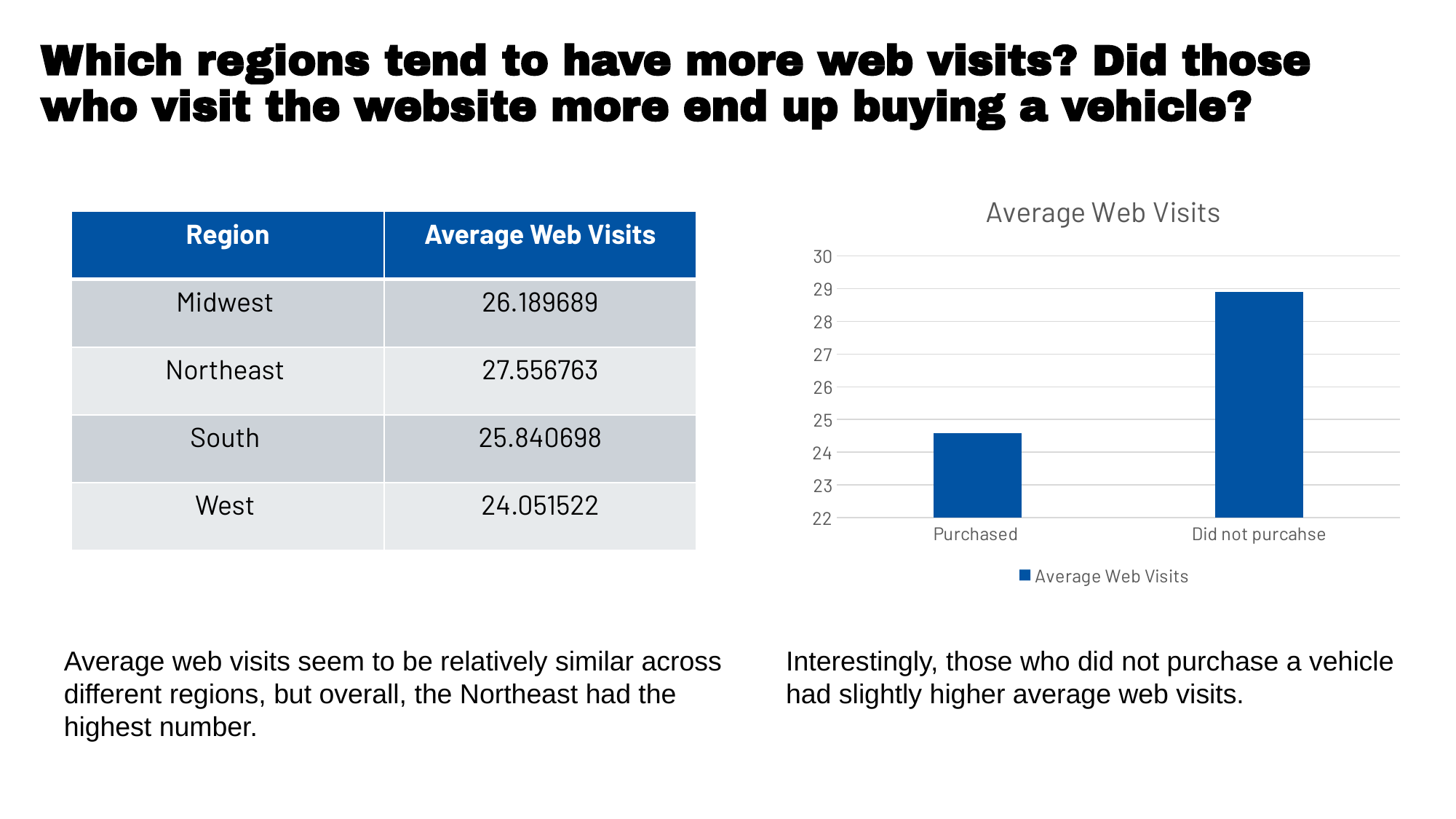

# Which regions tend to have more web visits? Did those who visit the website more end up buying a vehicle?

### Chart:

| Category | Average Web Visits  |
|---|---|
| Purchased  | 24.575782 |
| Did not purcahse | 28.909209 |

| Region | Average Web Visits |
| --- | --- |
| Midwest | 26.189689 |
| Northeast | 27.556763 |
| South | 25.840698 |
| West | 24.051522 |
Average web visits seem to be relatively similar across different regions, but overall, the Northeast had the highest number.
Interestingly, those who did not purchase a vehicle had slightly higher average web visits.